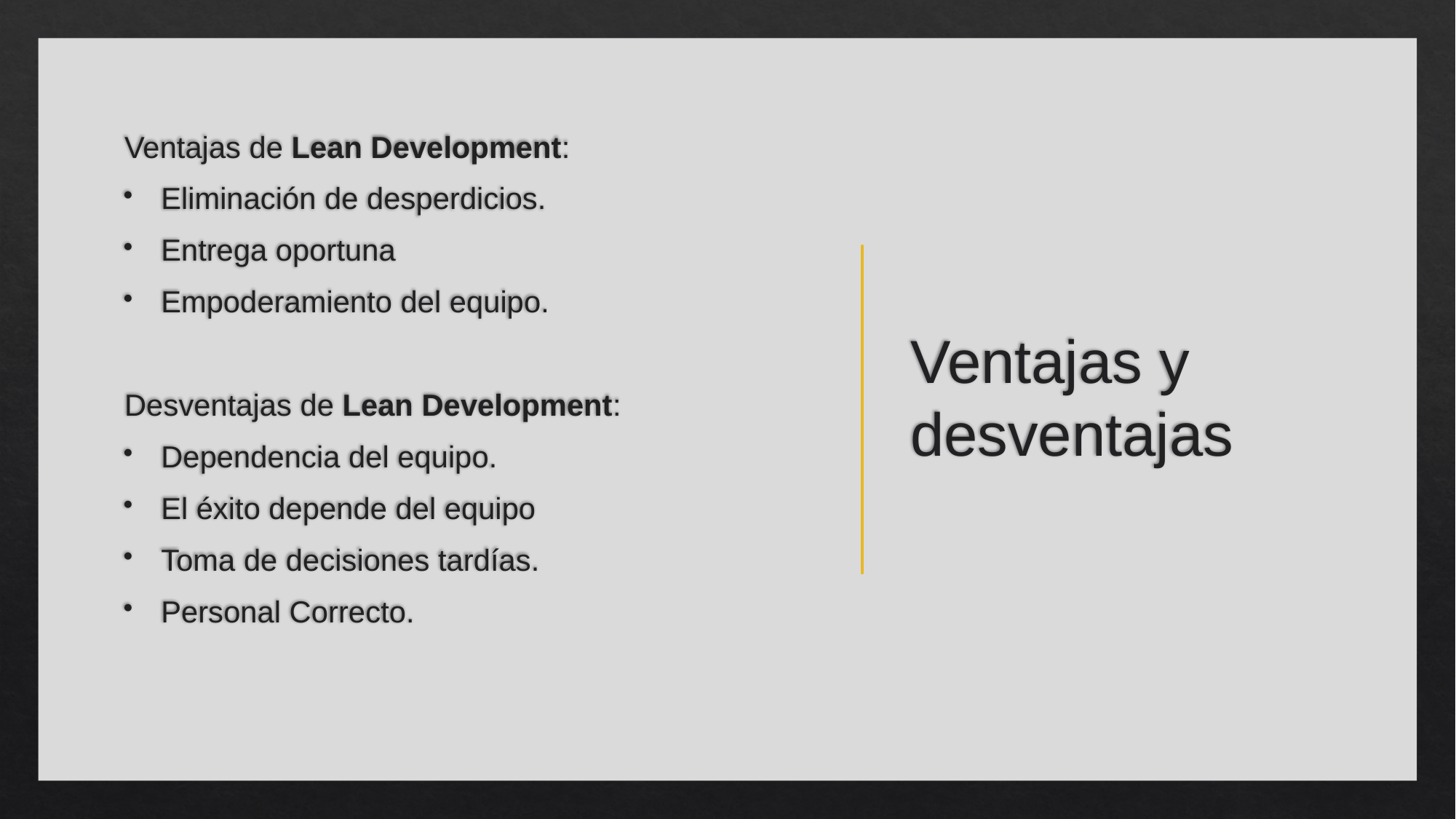

Ventajas de Lean Development:
Eliminación de desperdicios.
Entrega oportuna
Empoderamiento del equipo.

Desventajas de Lean Development:
Dependencia del equipo.
El éxito depende del equipo
Toma de decisiones tardías.
Personal Correcto.

# Ventajas y desventajas